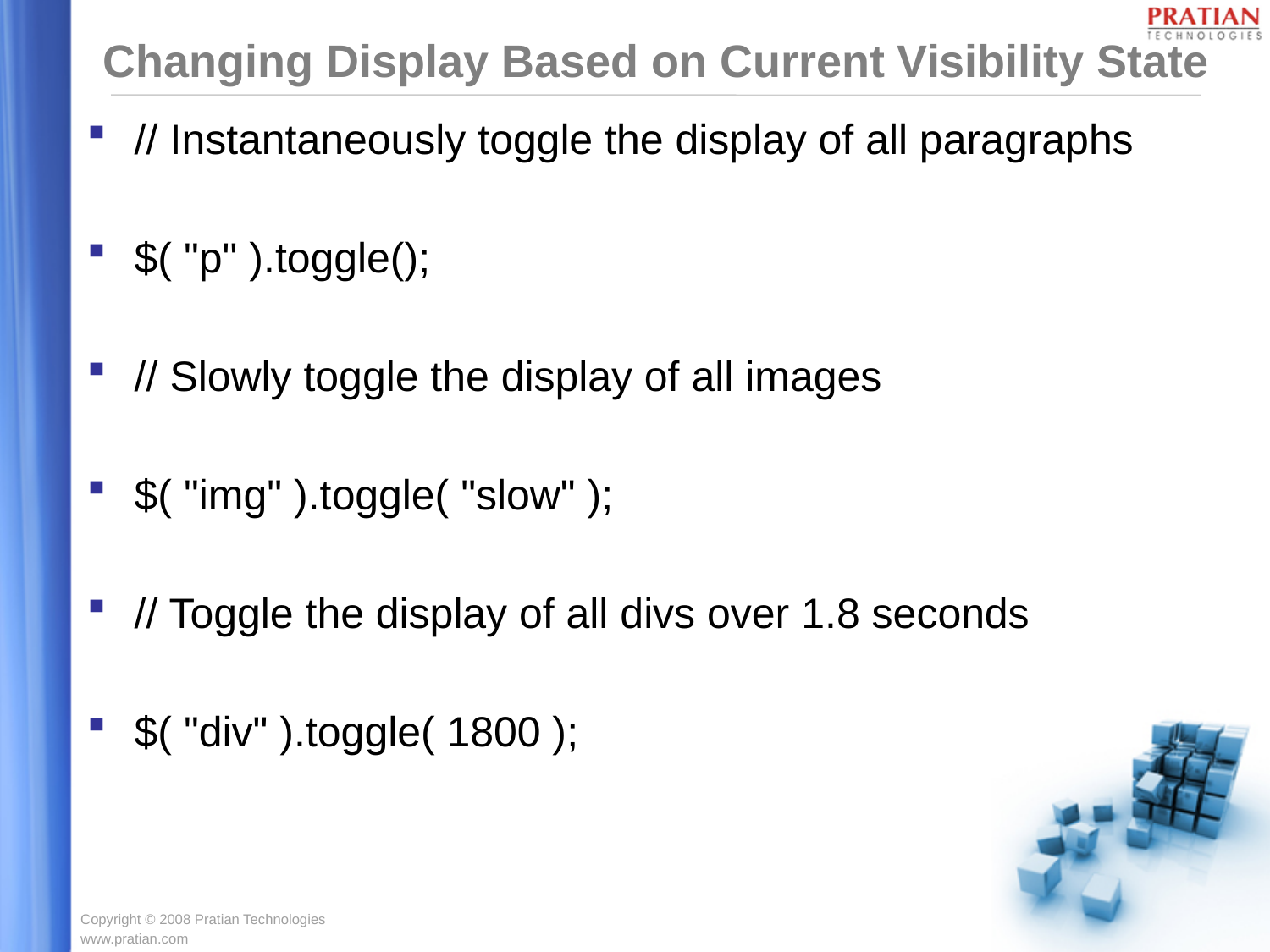

# Changing Display Based on Current Visibility State
// Instantaneously toggle the display of all paragraphs

$( "p" ).toggle();

// Slowly toggle the display of all images

$( "img" ).toggle( "slow" );

// Toggle the display of all divs over 1.8 seconds

$( "div" ).toggle( 1800 );